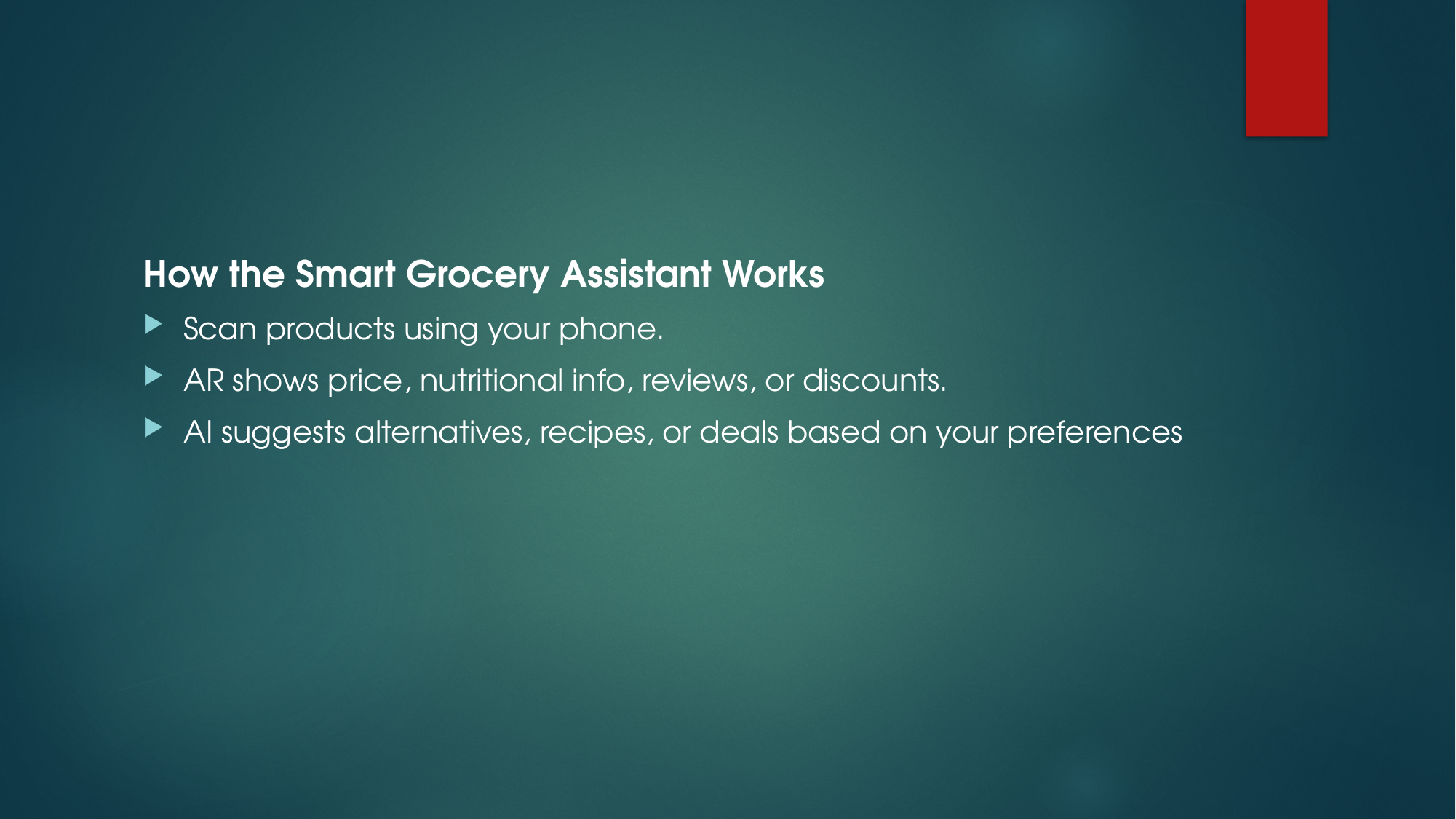

How the Smart Grocery Assistant Works
Scan products using your phone.
AR shows price, nutritional info, reviews, or discounts.
AI suggests alternatives, recipes, or deals based on your preferences